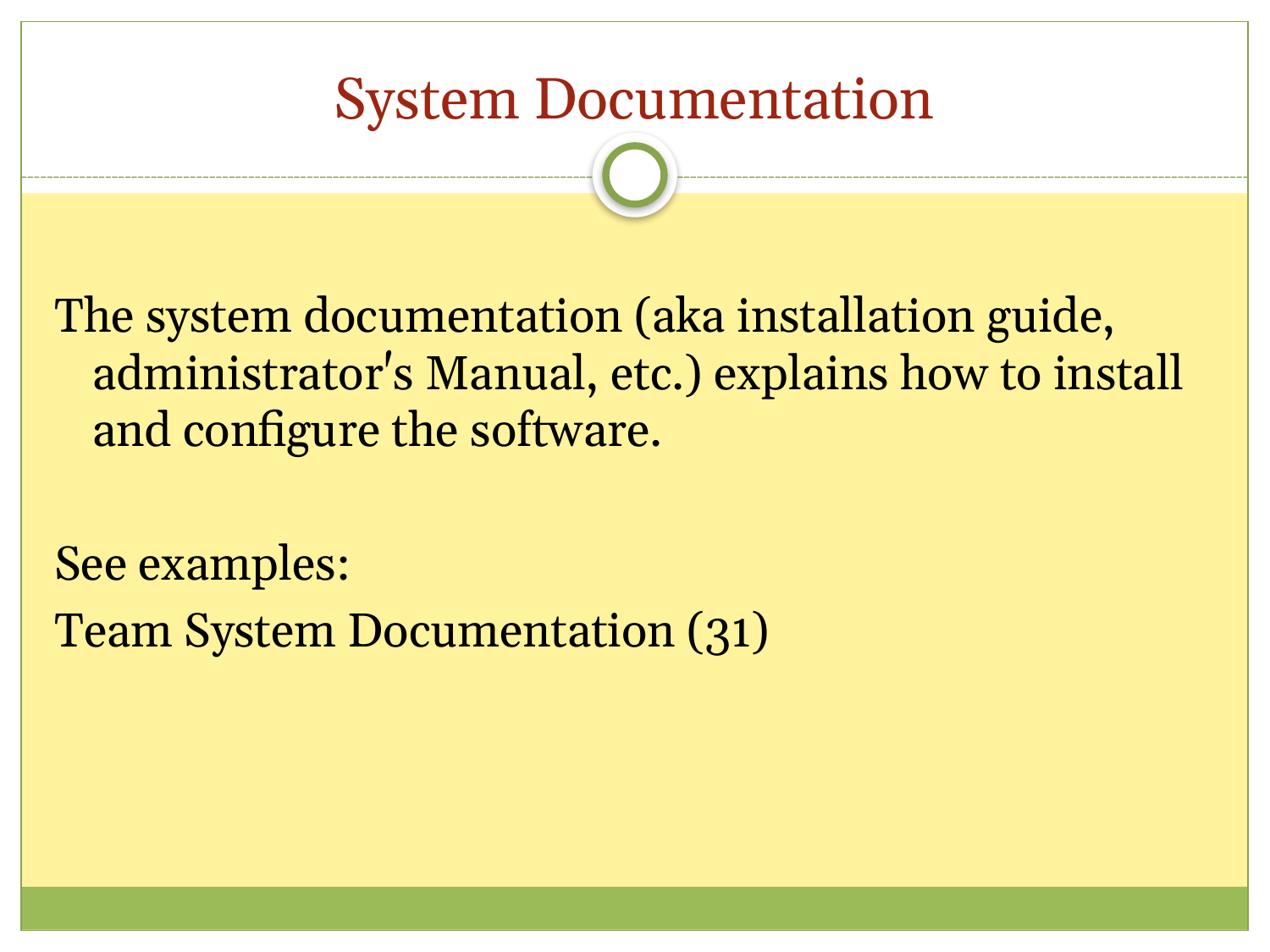

System Documentation

The system documentation (aka installation guide, administrator's Manual, etc.) explains how to install and configure the software.

See examples:
Team System Documentation (31)